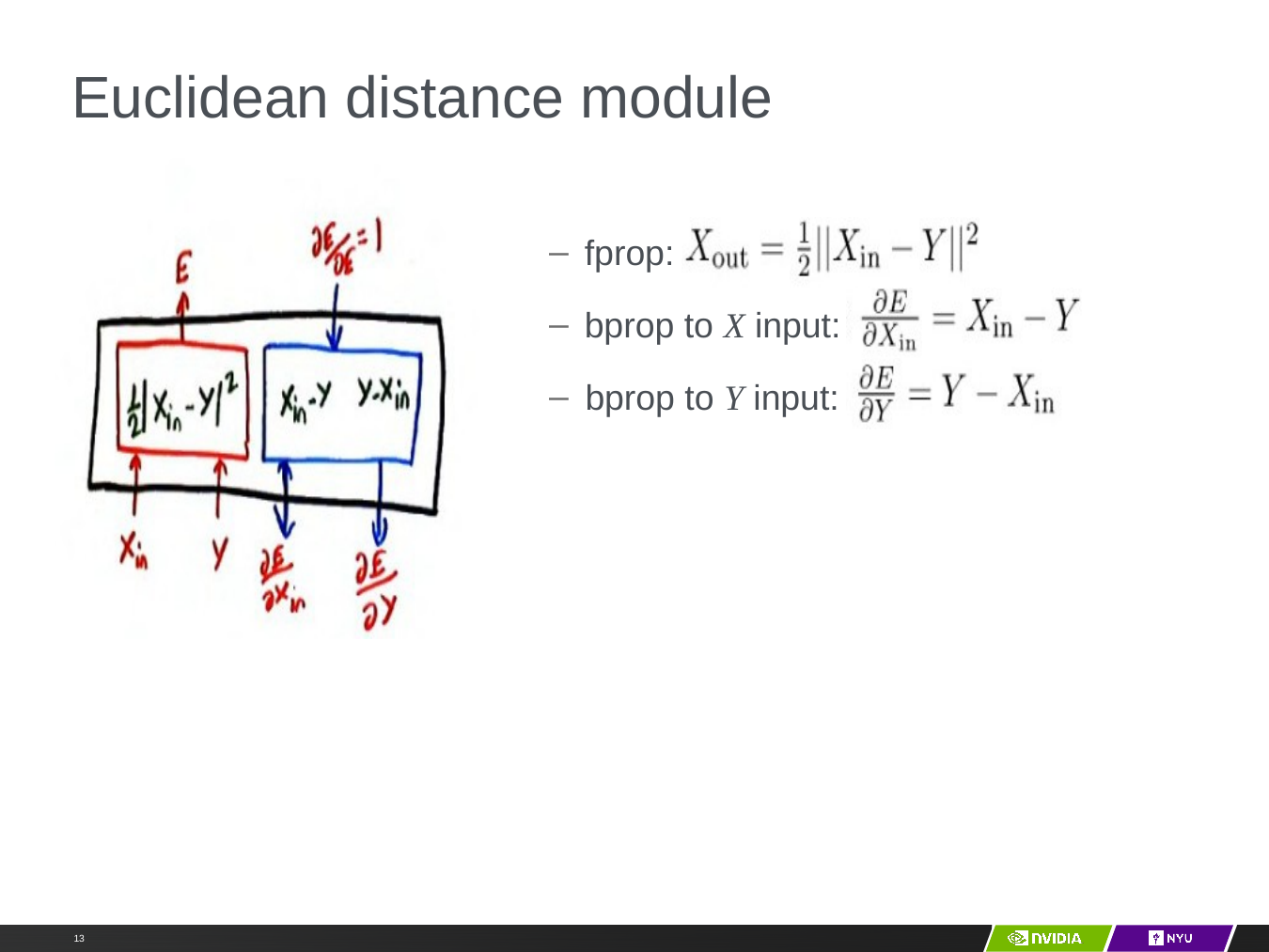

# Euclidean distance module

fprop:
bprop to X input:
 bprop to Y input: